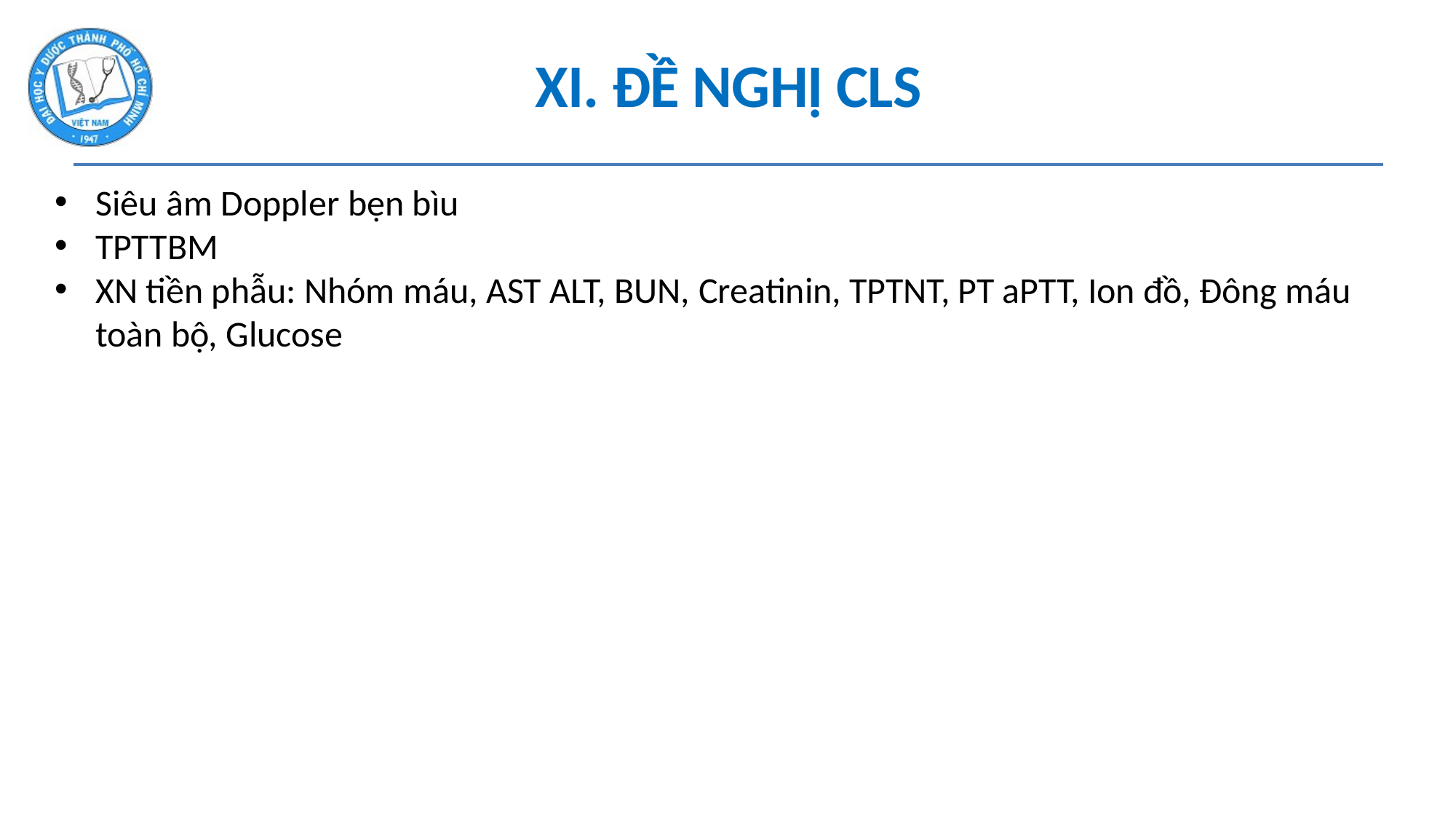

# XI. ĐỀ NGHỊ CLS
Siêu âm Doppler bẹn bìu
TPTTBM
XN tiền phẫu: Nhóm máu, AST ALT, BUN, Creatinin, TPTNT, PT aPTT, Ion đồ, Đông máu toàn bộ, Glucose